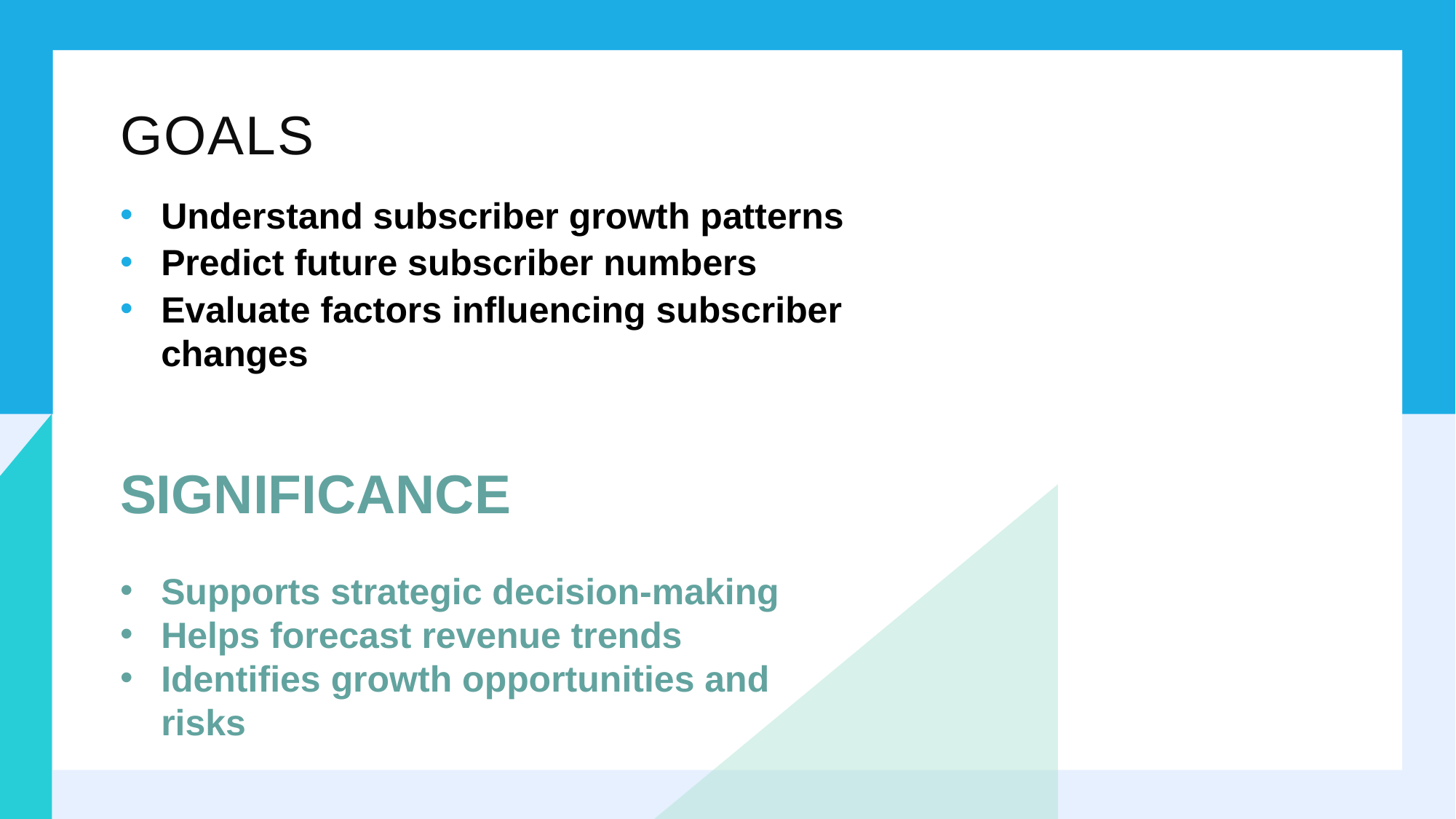

# Goals
Understand subscriber growth patterns
Predict future subscriber numbers
Evaluate factors influencing subscriber changes

significance
Supports strategic decision-making
Helps forecast revenue trends
Identifies growth opportunities and risks